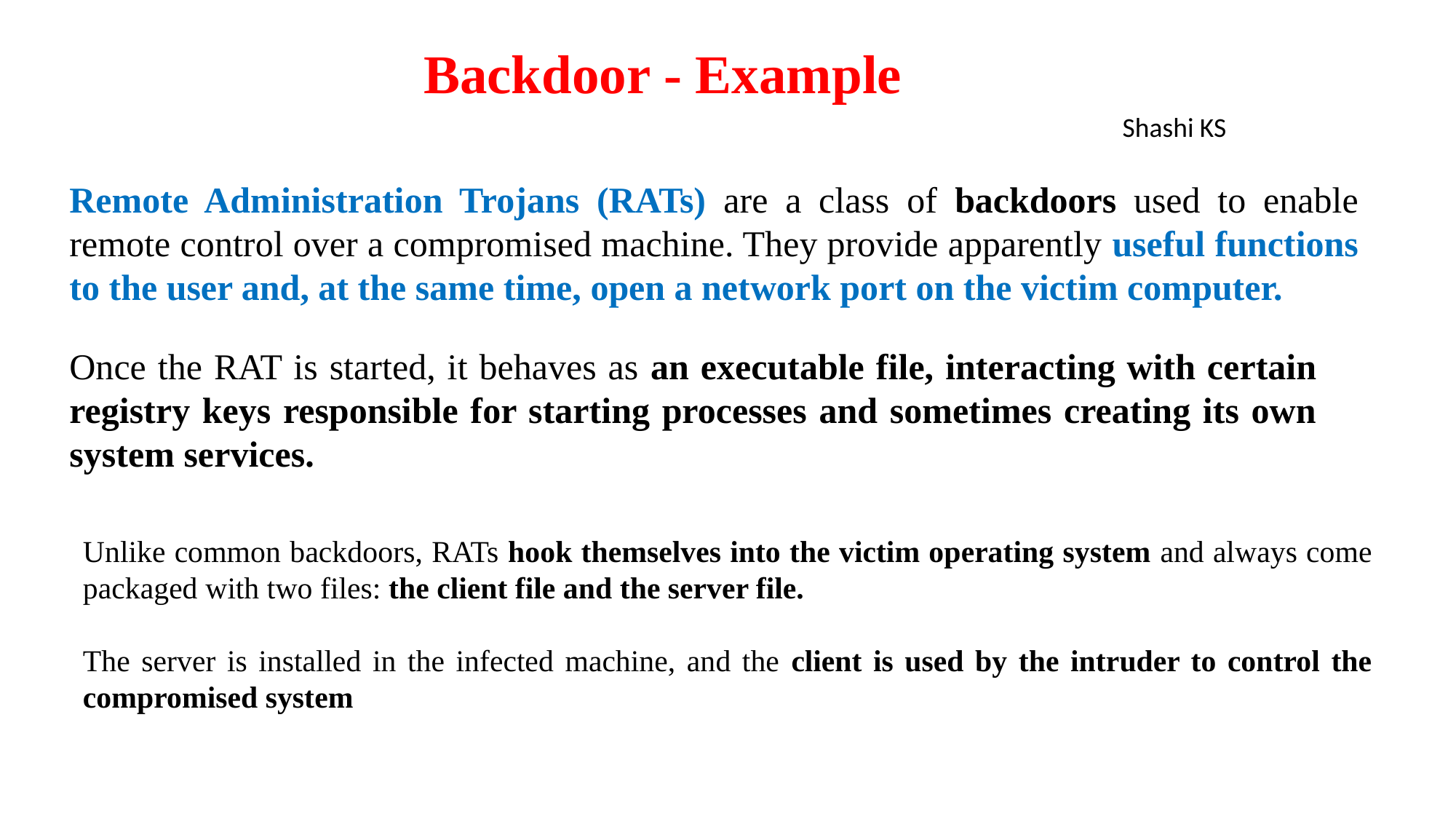

Backdoor - Example

Remote Administration Trojans (RATs) are a class of backdoors used to enable remote control over a compromised machine. They provide apparently useful functions to the user and, at the same time, open a network port on the victim computer.
Once the RAT is started, it behaves as an executable file, interacting with certain registry keys responsible for starting processes and sometimes creating its own system services.
Unlike common backdoors, RATs hook themselves into the victim operating system and always come packaged with two files: the client file and the server file.

The server is installed in the infected machine, and the client is used by the intruder to control the compromised system